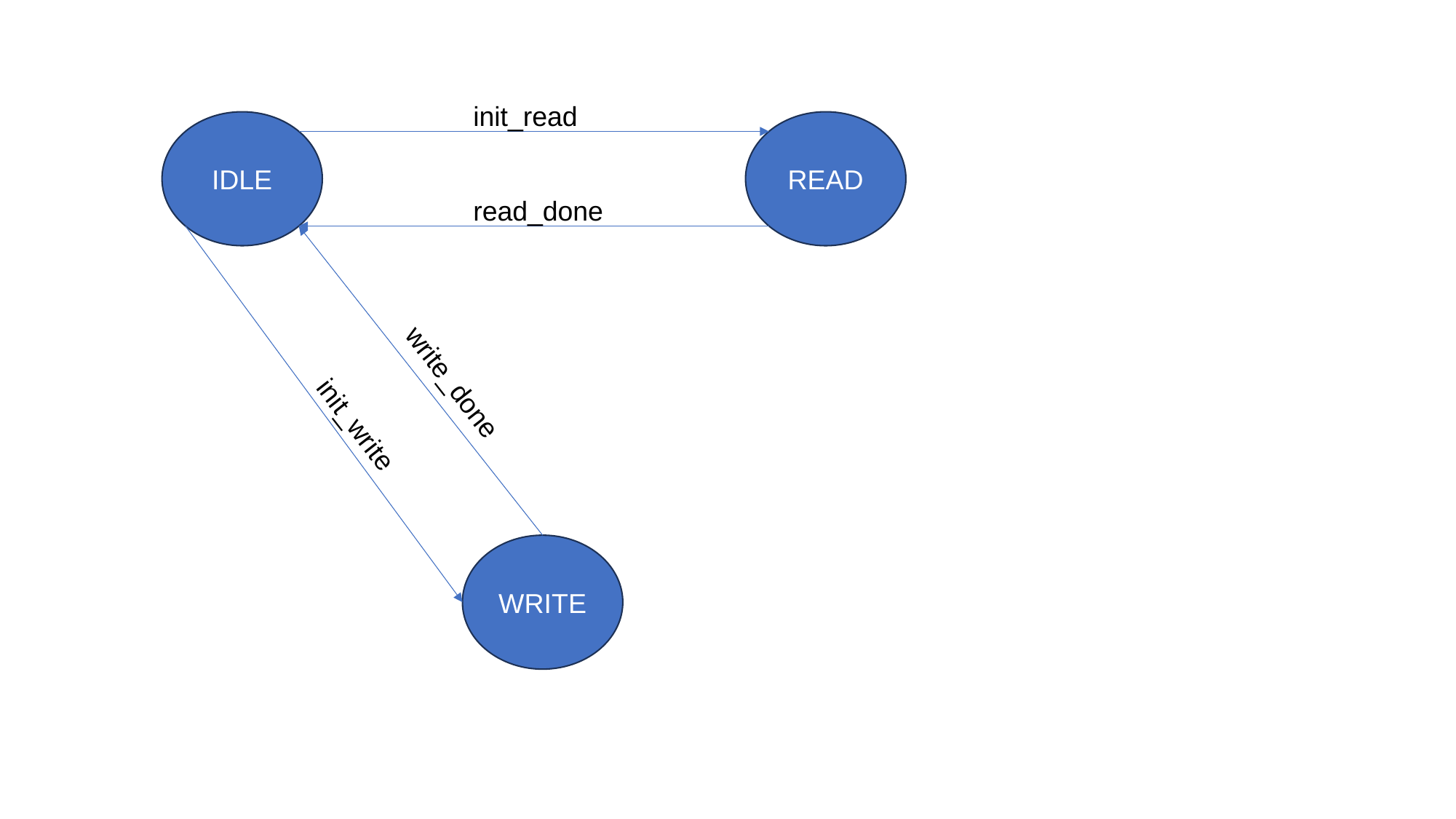

init_read
IDLE
READ
read_done
write_done
init_write
WRITE